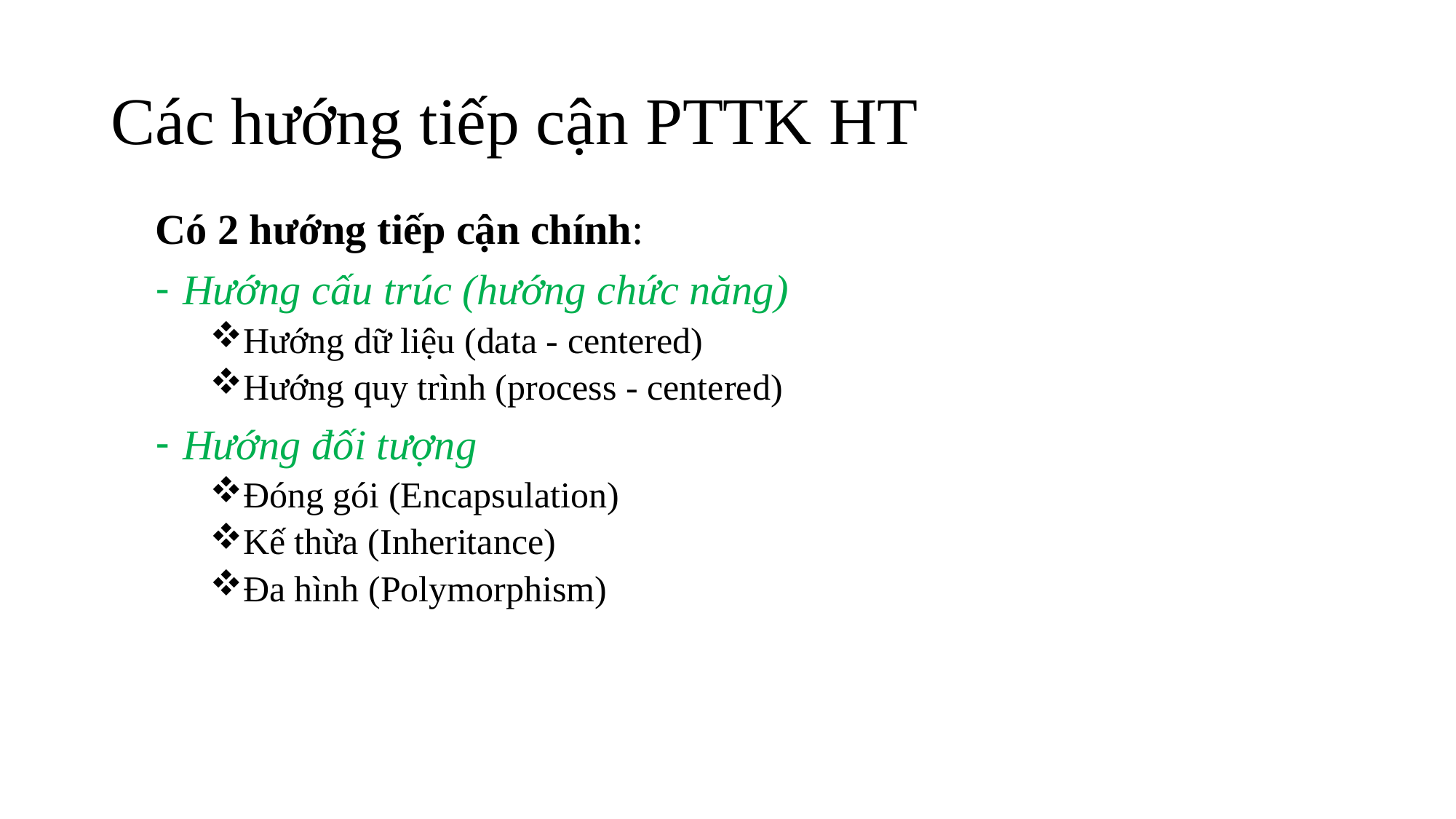

# Các hướng tiếp cận PTTK HT
Có 2 hướng tiếp cận chính:
Hướng cấu trúc (hướng chức năng)
Hướng dữ liệu (data - centered)
Hướng quy trình (process - centered)
Hướng đối tượng
Đóng gói (Encapsulation)
Kế thừa (Inheritance)
Đa hình (Polymorphism)